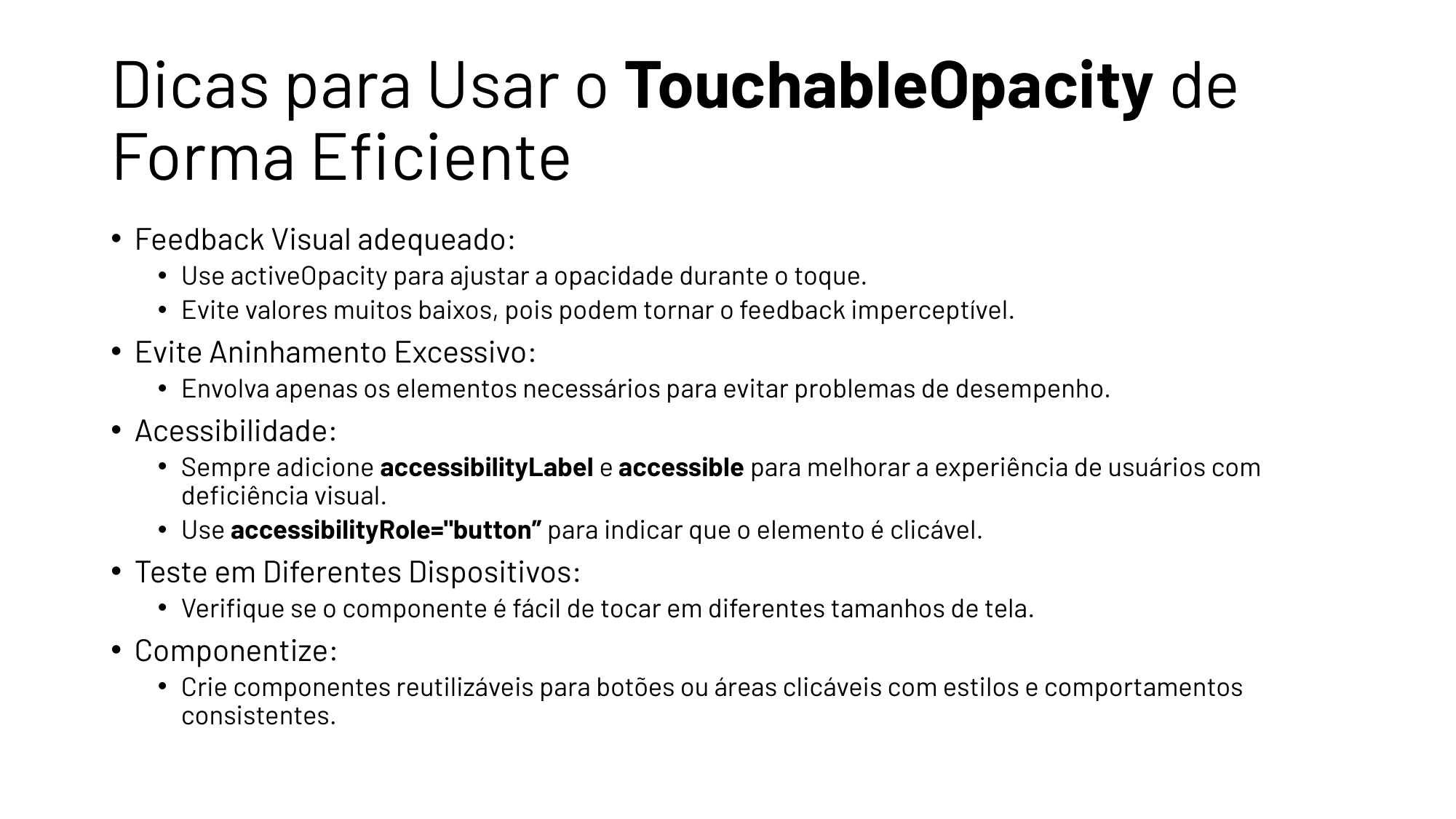

# Dicas para Usar o TouchableOpacity de Forma Eficiente
Feedback Visual adequeado:
Use activeOpacity para ajustar a opacidade durante o toque.
Evite valores muitos baixos, pois podem tornar o feedback imperceptível.
Evite Aninhamento Excessivo:
Envolva apenas os elementos necessários para evitar problemas de desempenho.
Acessibilidade:
Sempre adicione accessibilityLabel e accessible para melhorar a experiência de usuários com deficiência visual.
Use accessibilityRole="button” para indicar que o elemento é clicável.
Teste em Diferentes Dispositivos:
Verifique se o componente é fácil de tocar em diferentes tamanhos de tela.
Componentize:
Crie componentes reutilizáveis para botões ou áreas clicáveis com estilos e comportamentos consistentes.